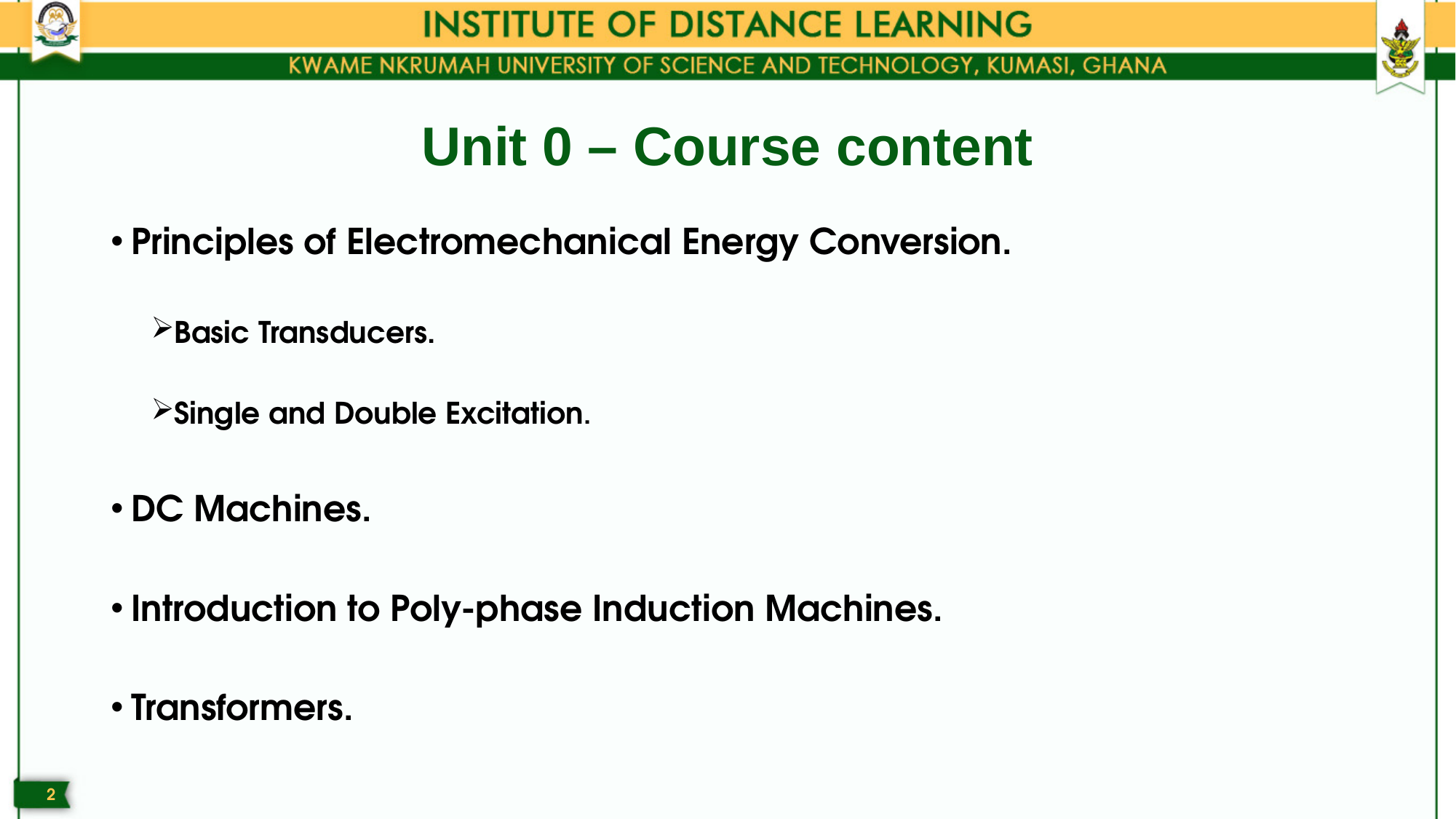

# Unit 0 – Course content
Principles of Electromechanical Energy Conversion.

Basic Transducers.

Single and Double Excitation.

DC Machines.

Introduction to Poly-phase Induction Machines.

Transformers.

2